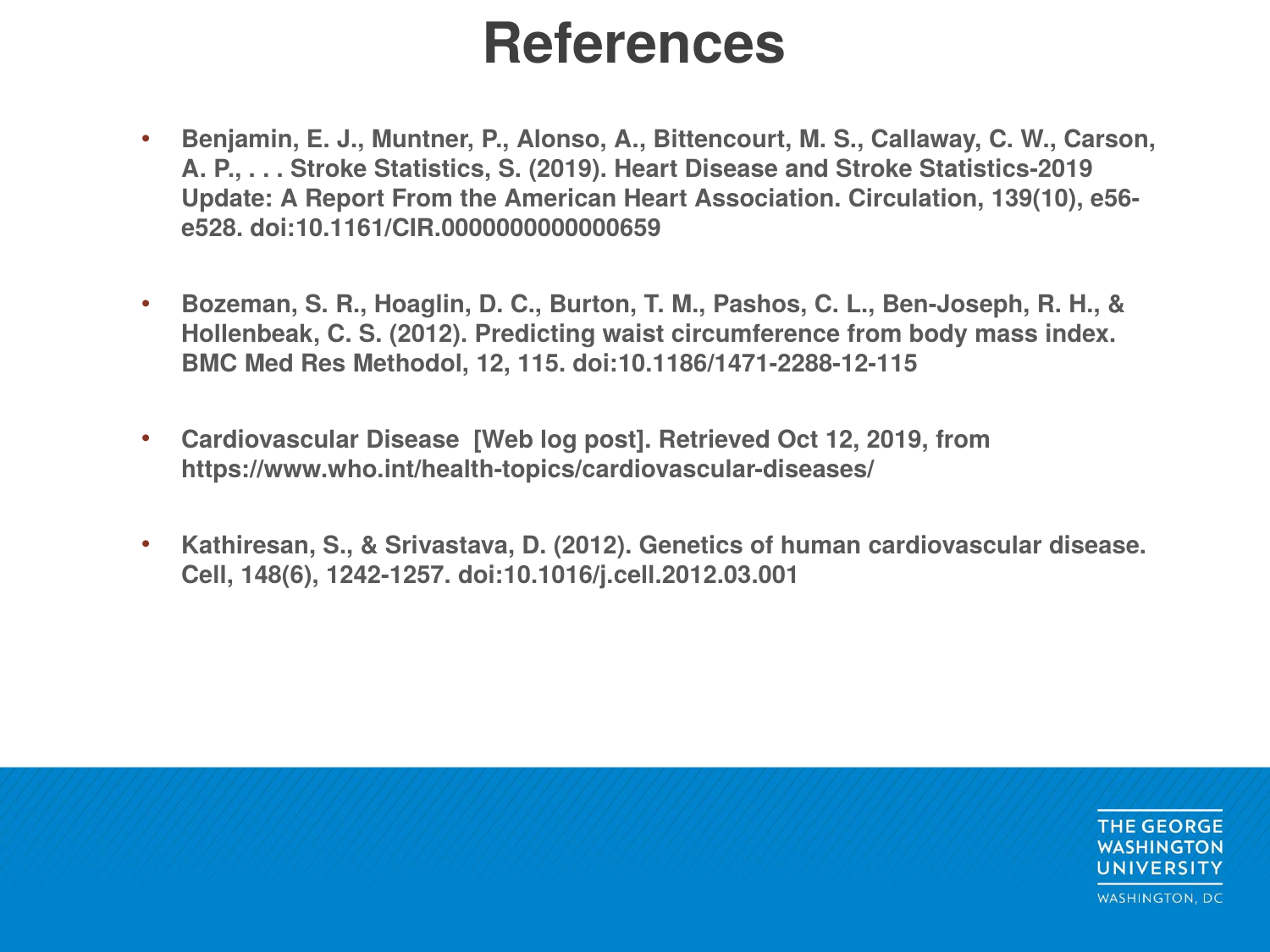

# References
Benjamin, E. J., Muntner, P., Alonso, A., Bittencourt, M. S., Callaway, C. W., Carson, A. P., . . . Stroke Statistics, S. (2019). Heart Disease and Stroke Statistics-2019 Update: A Report From the American Heart Association. Circulation, 139(10), e56-e528. doi:10.1161/CIR.0000000000000659

Bozeman, S. R., Hoaglin, D. C., Burton, T. M., Pashos, C. L., Ben-Joseph, R. H., & Hollenbeak, C. S. (2012). Predicting waist circumference from body mass index. BMC Med Res Methodol, 12, 115. doi:10.1186/1471-2288-12-115

Cardiovascular Disease  [Web log post]. Retrieved Oct 12, 2019, from https://www.who.int/health-topics/cardiovascular-diseases/

Kathiresan, S., & Srivastava, D. (2012). Genetics of human cardiovascular disease. Cell, 148(6), 1242-1257. doi:10.1016/j.cell.2012.03.001